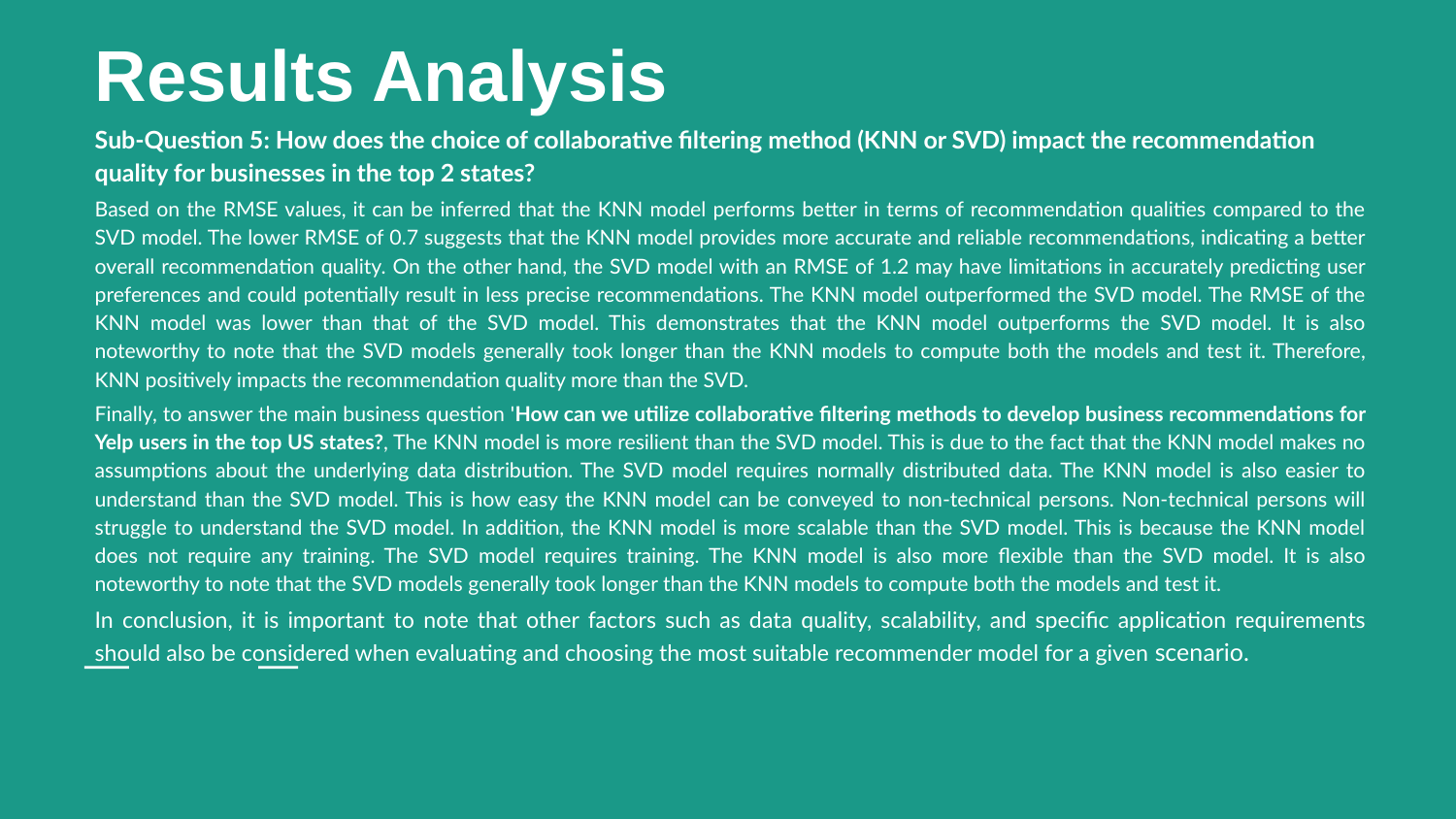

# Results Analysis
Sub-Question 5: How does the choice of collaborative filtering method (KNN or SVD) impact the recommendation quality for businesses in the top 2 states?
Based on the RMSE values, it can be inferred that the KNN model performs better in terms of recommendation qualities compared to the SVD model. The lower RMSE of 0.7 suggests that the KNN model provides more accurate and reliable recommendations, indicating a better overall recommendation quality. On the other hand, the SVD model with an RMSE of 1.2 may have limitations in accurately predicting user preferences and could potentially result in less precise recommendations. The KNN model outperformed the SVD model. The RMSE of the KNN model was lower than that of the SVD model. This demonstrates that the KNN model outperforms the SVD model. It is also noteworthy to note that the SVD models generally took longer than the KNN models to compute both the models and test it. Therefore, KNN positively impacts the recommendation quality more than the SVD.
Finally, to answer the main business question 'How can we utilize collaborative filtering methods to develop business recommendations for Yelp users in the top US states?, The KNN model is more resilient than the SVD model. This is due to the fact that the KNN model makes no assumptions about the underlying data distribution. The SVD model requires normally distributed data. The KNN model is also easier to understand than the SVD model. This is how easy the KNN model can be conveyed to non-technical persons. Non-technical persons will struggle to understand the SVD model. In addition, the KNN model is more scalable than the SVD model. This is because the KNN model does not require any training. The SVD model requires training. The KNN model is also more flexible than the SVD model. It is also noteworthy to note that the SVD models generally took longer than the KNN models to compute both the models and test it.
In conclusion, it is important to note that other factors such as data quality, scalability, and specific application requirements should also be considered when evaluating and choosing the most suitable recommender model for a given scenario.